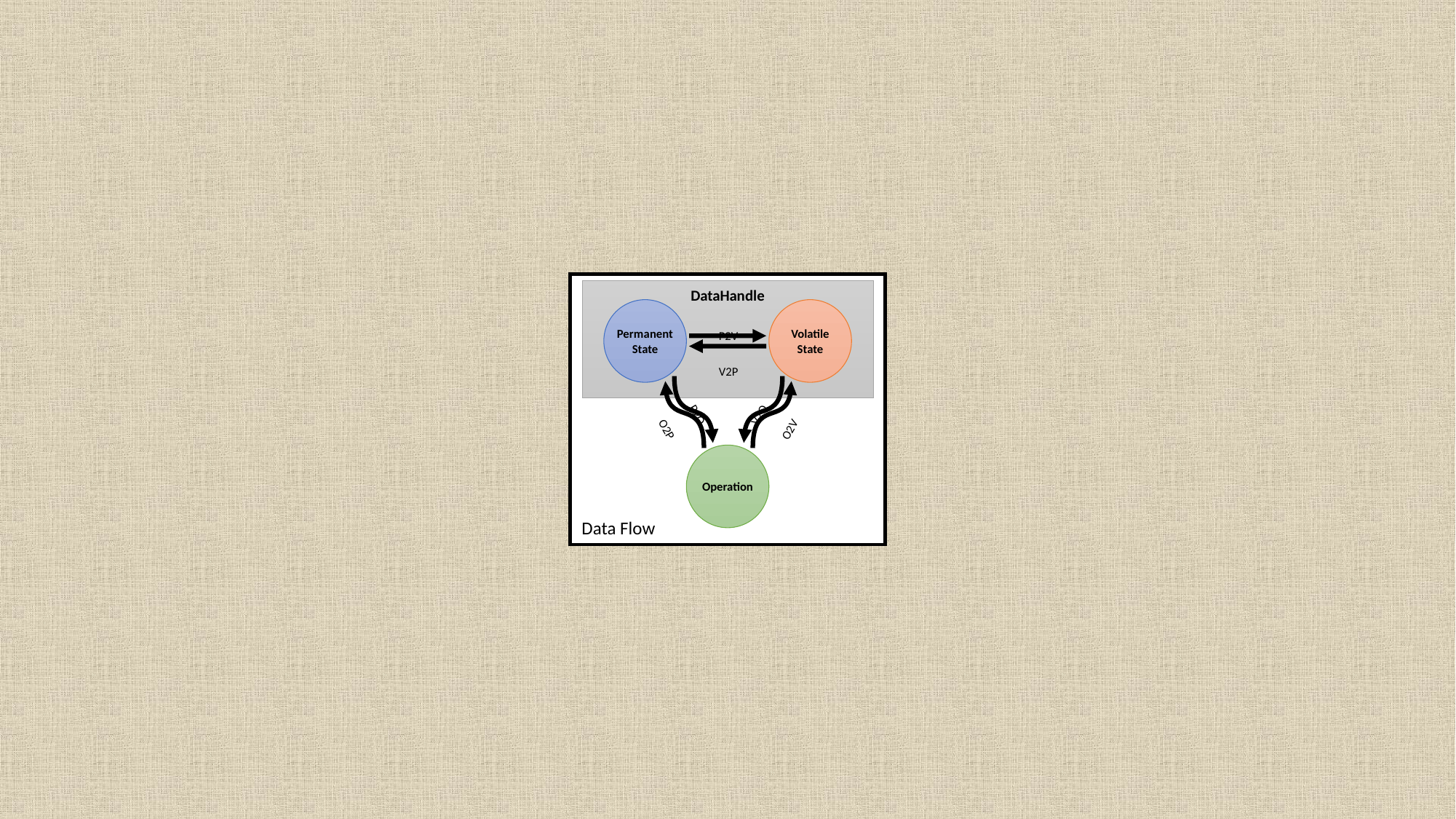

DataHandle
Permanent
State
Volatile State
P2V
V2P
P2O
V2O
O2P
O2V
Operation
Data Flow